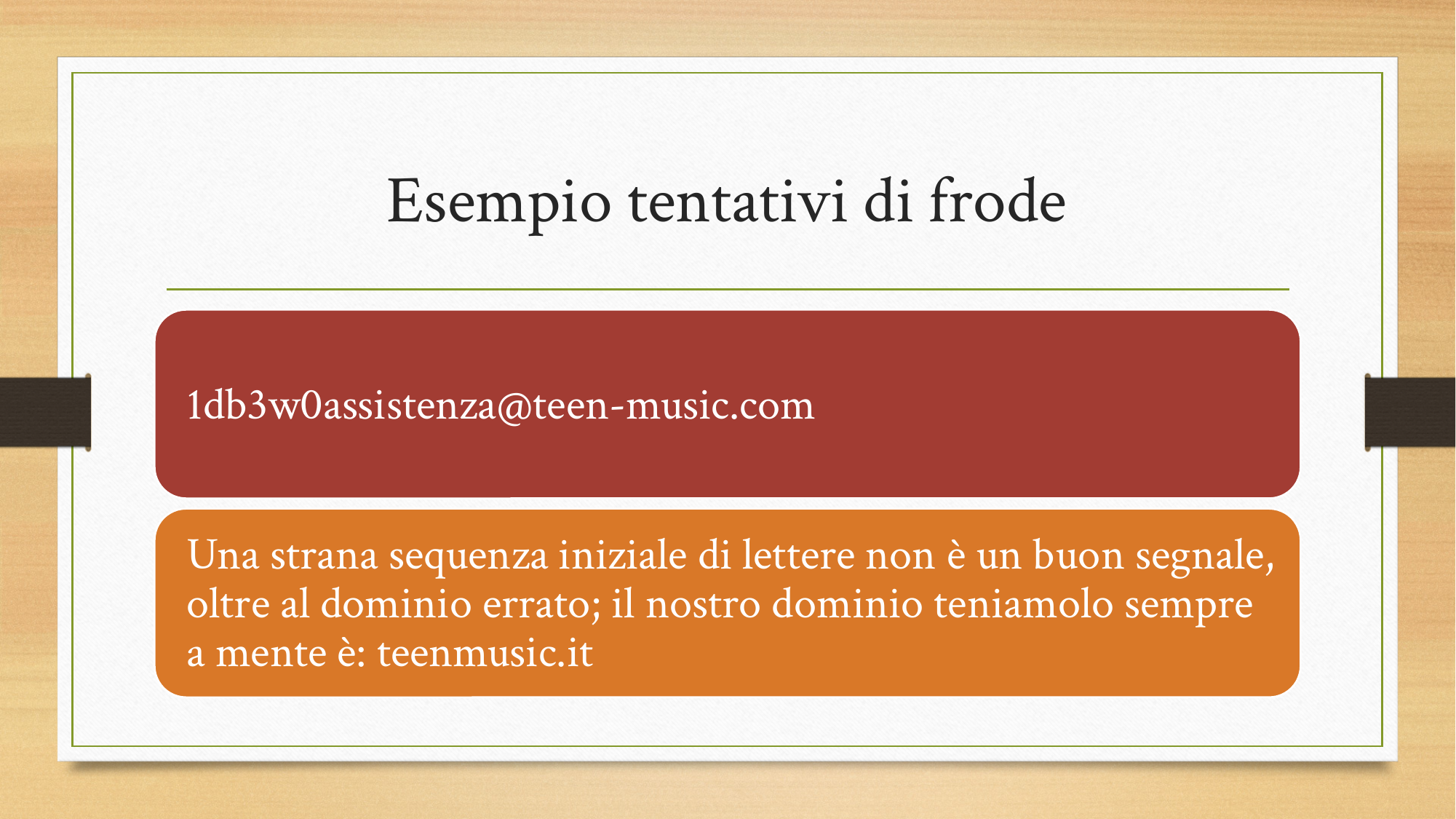

# Esempio tentativi di frode
1db3w0assistenza@teen-music.com
Una strana sequenza iniziale di lettere non è un buon segnale, oltre al dominio errato; il nostro dominio teniamolo sempre a mente è: teenmusic.it